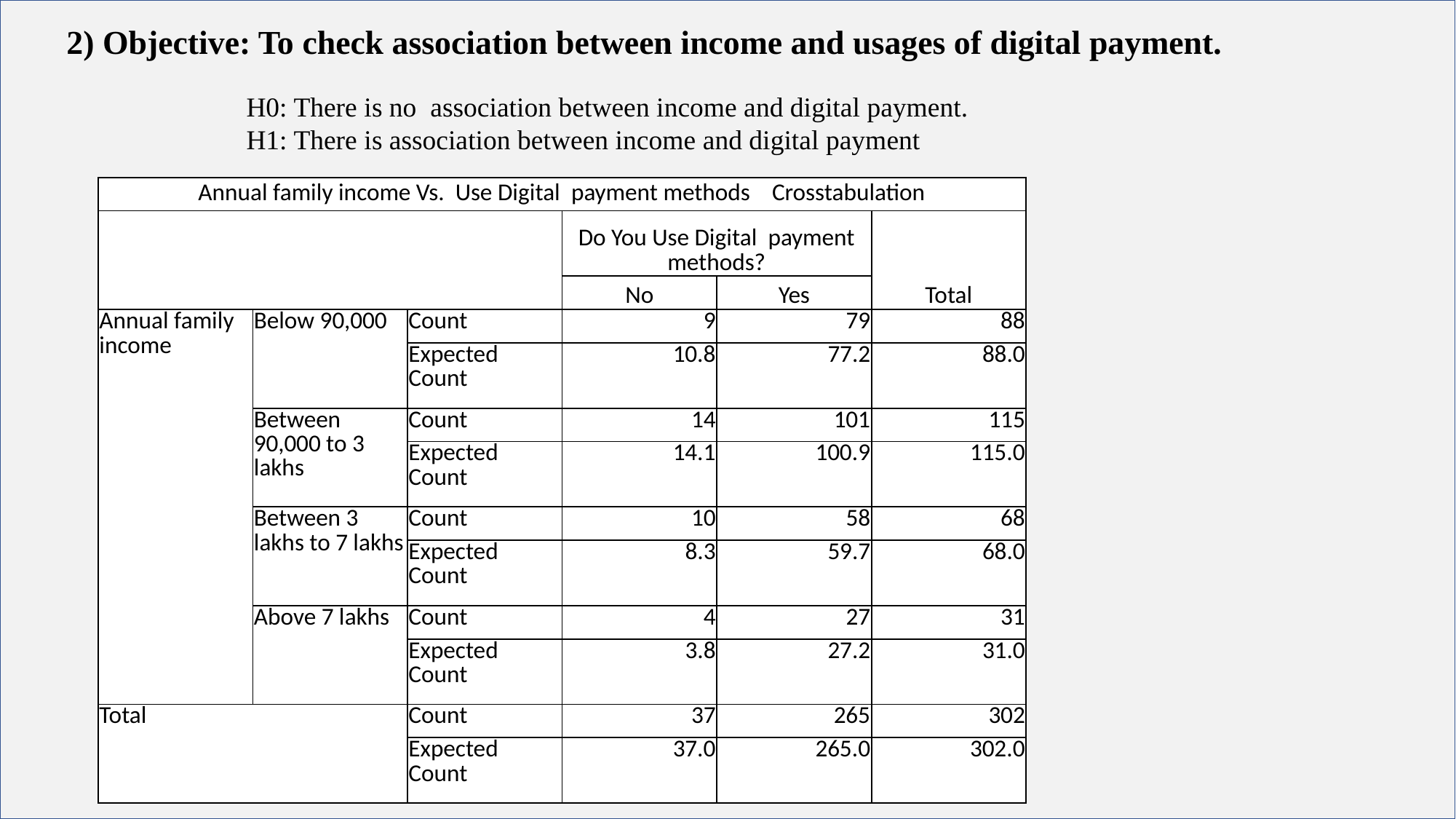

2) Objective: To check association between income and usages of digital payment.

H0: There is no  association between income and digital payment.
H1: There is association between income and digital payment
| Annual family income Vs. Use Digital payment methods Crosstabulation |  |  |  |  |  |
| --- | --- | --- | --- | --- | --- |
|  |  |  | Do You Use Digital payment methods? |  | Total |
|  |  |  | No | Yes |  |
| Annual family income | Below 90,000 | Count | 9 | 79 | 88 |
|  |  | Expected Count | 10.8 | 77.2 | 88.0 |
|  | Between 90,000 to 3 lakhs | Count | 14 | 101 | 115 |
|  |  | Expected Count | 14.1 | 100.9 | 115.0 |
|  | Between 3 lakhs to 7 lakhs | Count | 10 | 58 | 68 |
|  |  | Expected Count | 8.3 | 59.7 | 68.0 |
|  | Above 7 lakhs | Count | 4 | 27 | 31 |
|  |  | Expected Count | 3.8 | 27.2 | 31.0 |
| Total |  | Count | 37 | 265 | 302 |
|  |  | Expected Count | 37.0 | 265.0 | 302.0 |